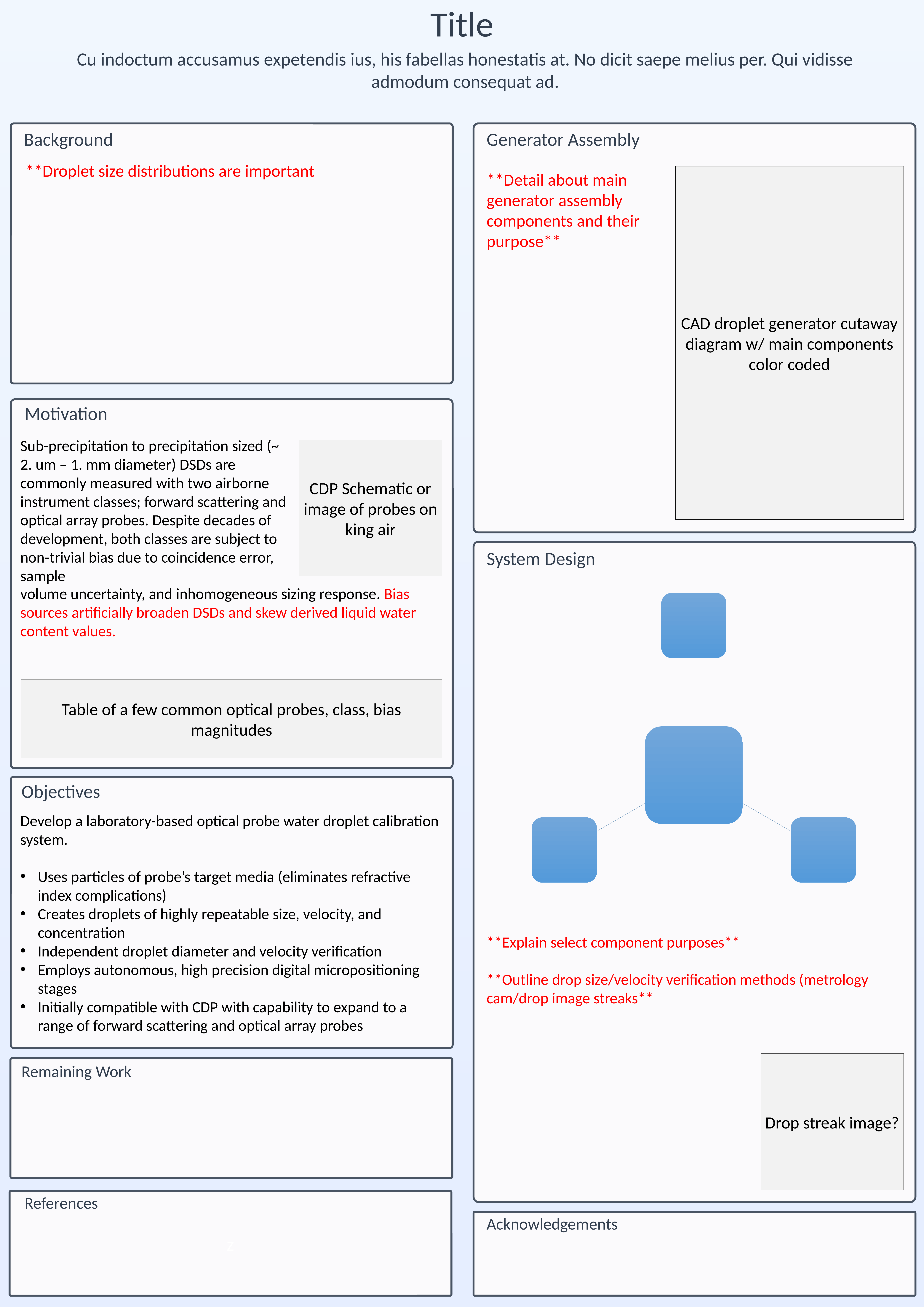

Title
Cu indoctum accusamus expetendis ius, his fabellas honestatis at. No dicit saepe melius per. Qui vidisse admodum consequat ad.

Generator Assembly
Background
**Droplet size distributions are important
CAD droplet generator cutaway diagram w/ main components color coded
**Detail about main generator assembly components and their purpose**
Generator cutaway CAD diagram

Motivation
CDP/FSSP and/or CIP schematic
Sub-precipitation to precipitation sized (~ 2. um – 1. mm diameter) DSDs are commonly measured with two airborne instrument classes; forward scattering and optical array probes. Despite decades of development, both classes are subject to non-trivial bias due to coincidence error, sample
CDP Schematic or image of probes on king air
[Could] include metcam photo of glass beads (to show volume/placement imprecision)
Photo of instruments on King Air

System Design

volume uncertainty, and inhomogeneous sizing response. Bias sources artificially broaden DSDs and skew derived liquid water content values.

Table of a few common optical probes, class, bias magnitudes

Objectives
Develop a laboratory-based optical probe water droplet calibration system.

Uses particles of probe’s target media (eliminates refractive index complications)
Creates droplets of highly repeatable size, velocity, and concentration
Independent droplet diameter and velocity verification
Employs autonomous, high precision digital micropositioning stages
Initially compatible with CDP with capability to expand to a range of forward scattering and optical array probes

Major system component flowchart
**Explain select component purposes**

**Outline drop size/velocity verification methods (metrology cam/drop image streaks**
Met Cam drop images?
Drop streak image?

Remaining Work
z
References

Acknowledgements